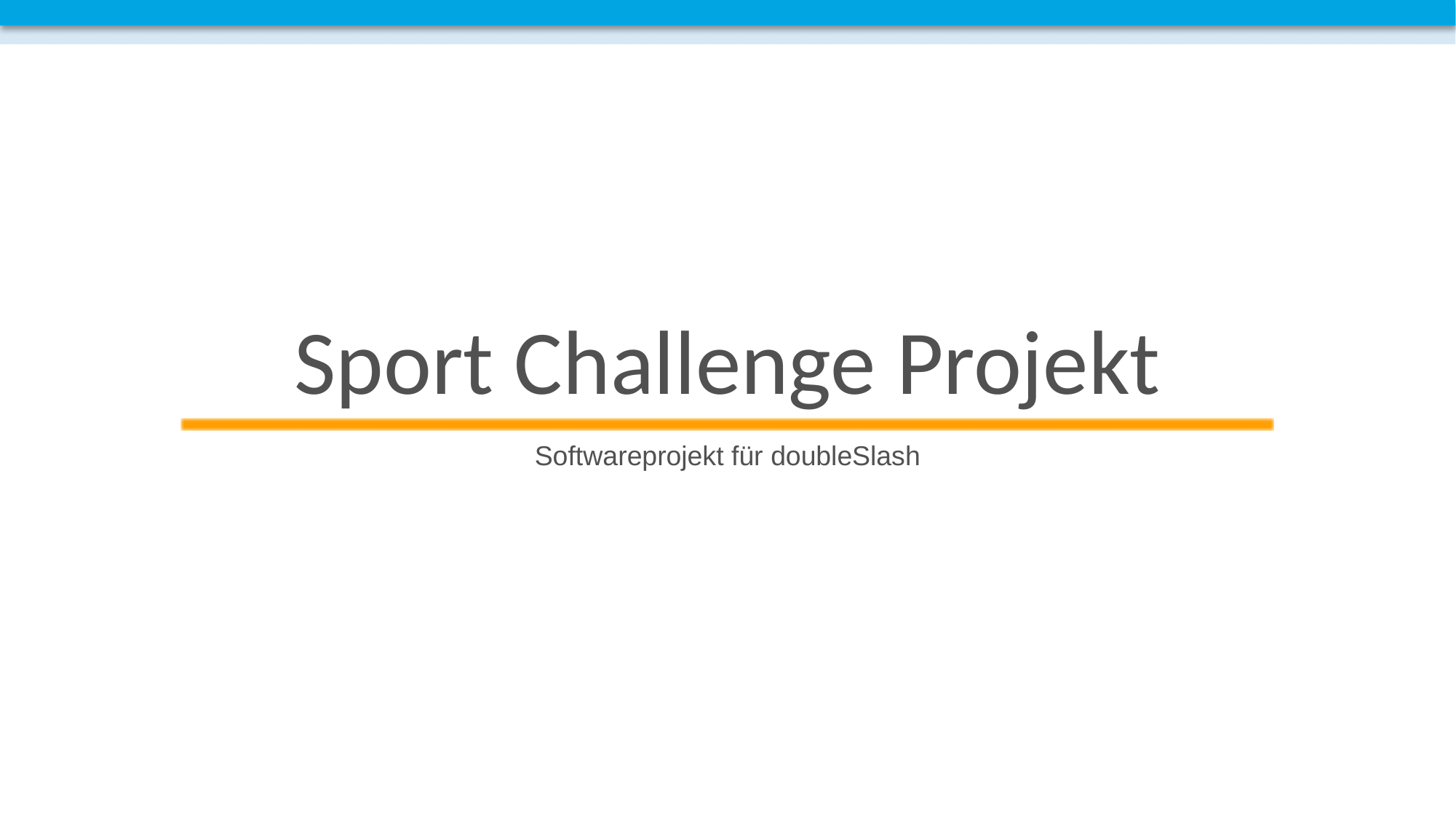

# Sport Challenge Projekt
Softwareprojekt für doubleSlash